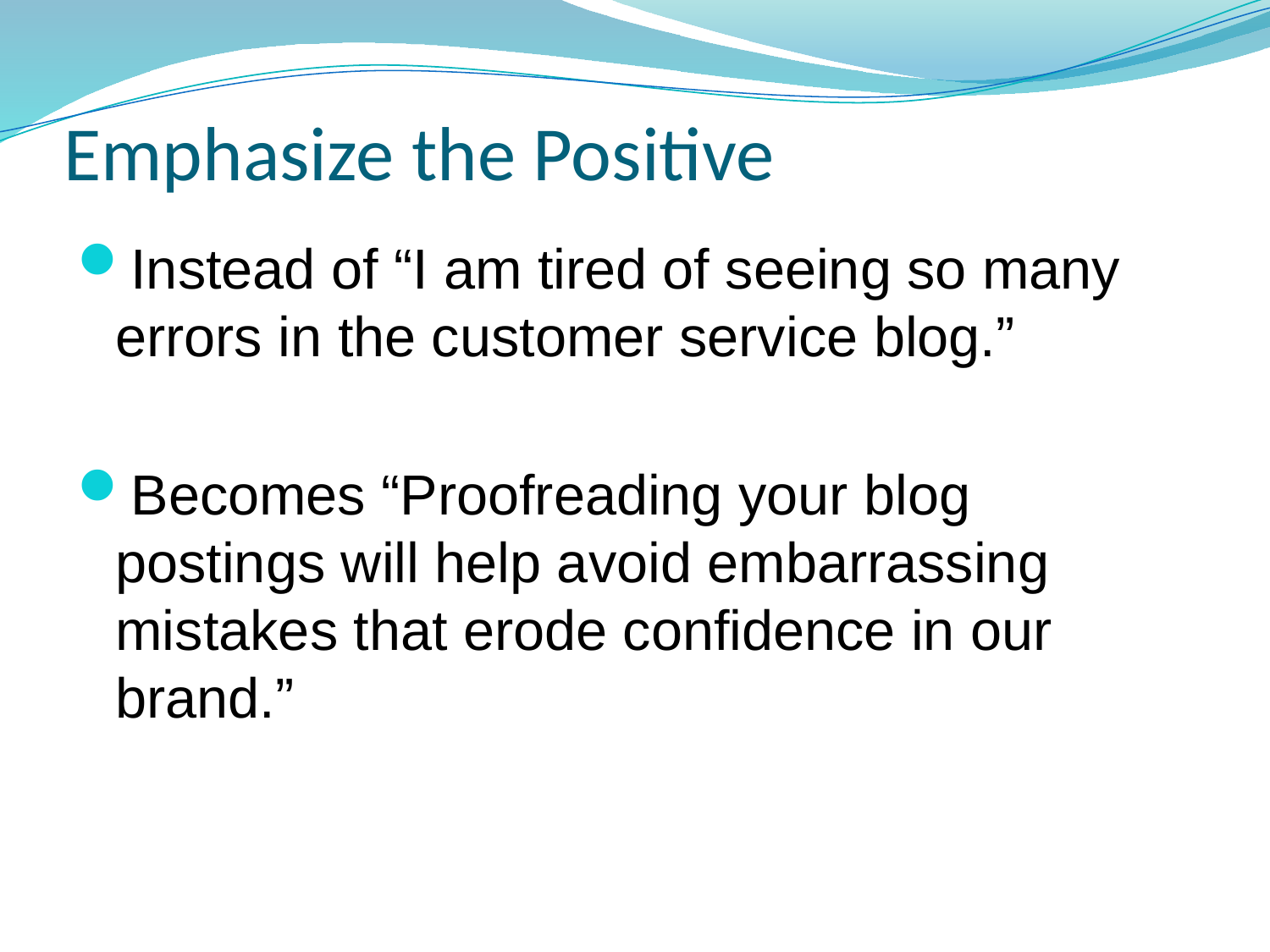

# Emphasize the Positive
Instead of “I am tired of seeing so many errors in the customer service blog.”

Becomes “Proofreading your blog postings will help avoid embarrassing mistakes that erode confidence in our brand.”